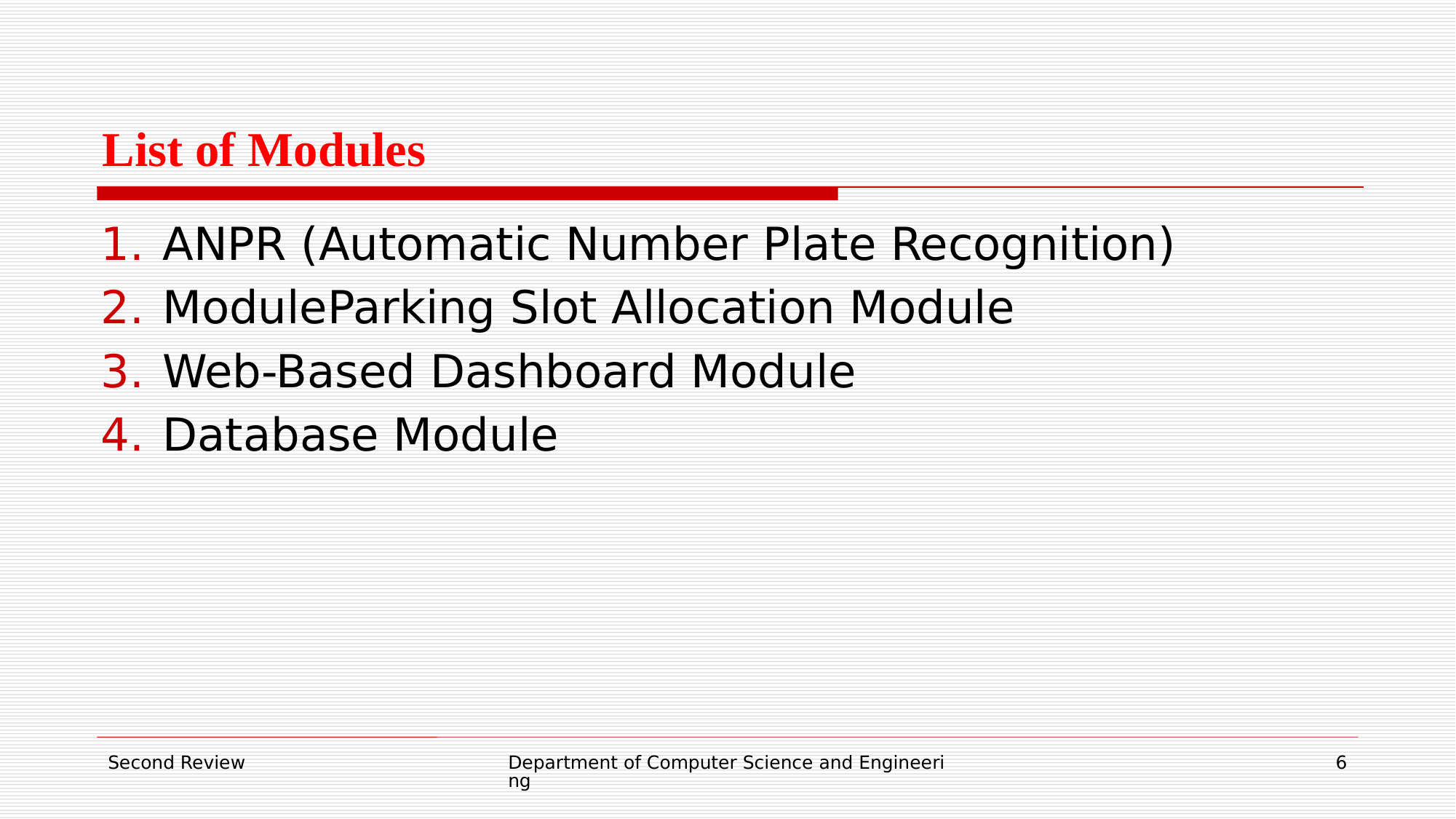

# List of Modules
ANPR (Automatic Number Plate Recognition)
ModuleParking Slot Allocation Module
Web-Based Dashboard Module
Database Module
Second Review
Department of Computer Science and Engineering
6